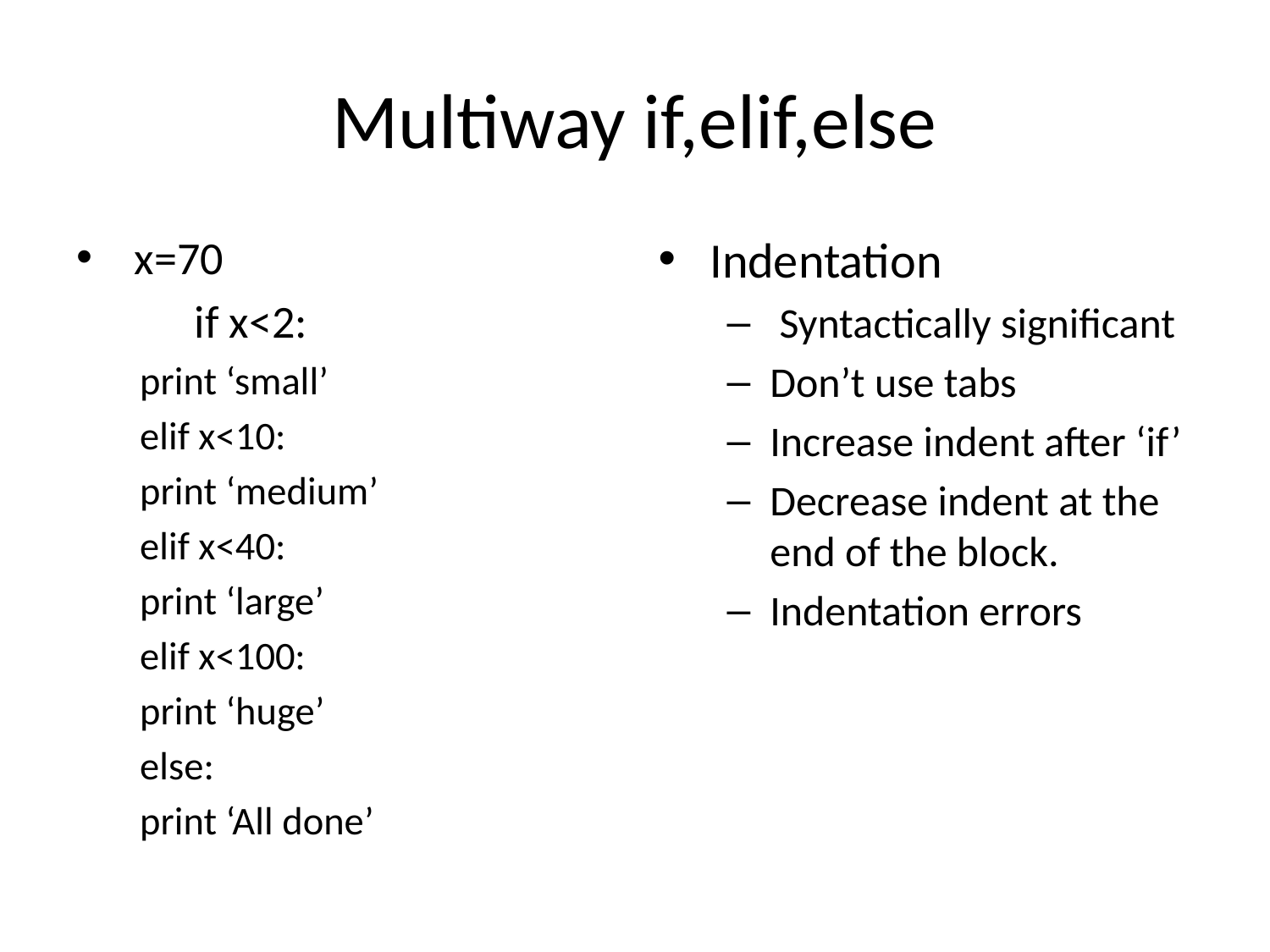

# Multiway if,elif,else
 x=70
	if x<2:
	print ‘small’
elif x<10:
	print ‘medium’
elif x<40:
	print ‘large’
elif x<100:
	print ‘huge’
else:
	print ‘All done’
Indentation
 Syntactically significant
Don’t use tabs
Increase indent after ‘if’
Decrease indent at the end of the block.
Indentation errors